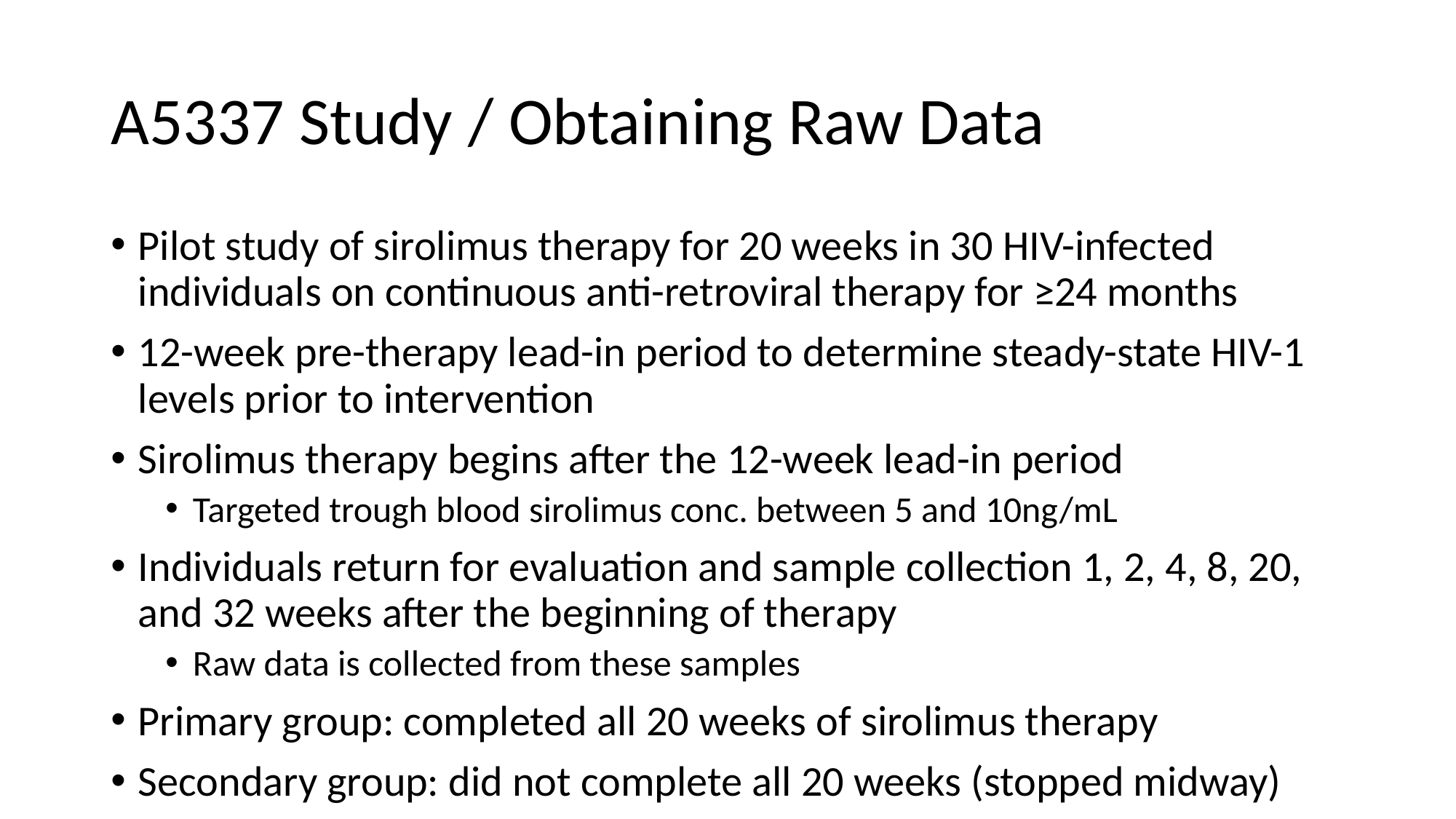

# A5337 Study / Obtaining Raw Data
Pilot study of sirolimus therapy for 20 weeks in 30 HIV-infected individuals on continuous anti-retroviral therapy for ≥24 months
12-week pre-therapy lead-in period to determine steady-state HIV-1 levels prior to intervention
Sirolimus therapy begins after the 12-week lead-in period
Targeted trough blood sirolimus conc. between 5 and 10ng/mL
Individuals return for evaluation and sample collection 1, 2, 4, 8, 20, and 32 weeks after the beginning of therapy
Raw data is collected from these samples
Primary group: completed all 20 weeks of sirolimus therapy
Secondary group: did not complete all 20 weeks (stopped midway)